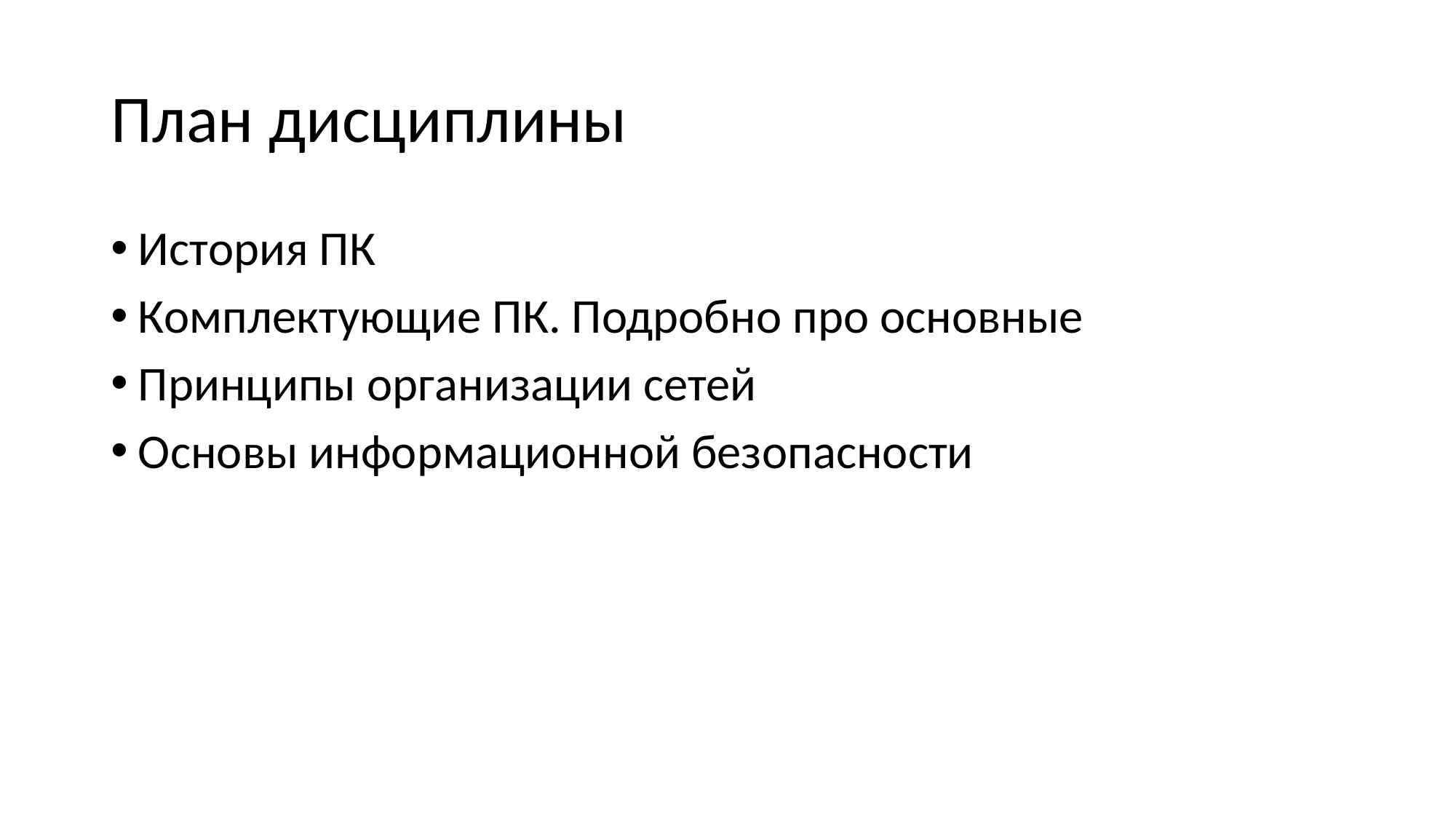

# План дисциплины
История ПК
Комплектующие ПК. Подробно про основные
Принципы организации сетей
Основы информационной безопасности